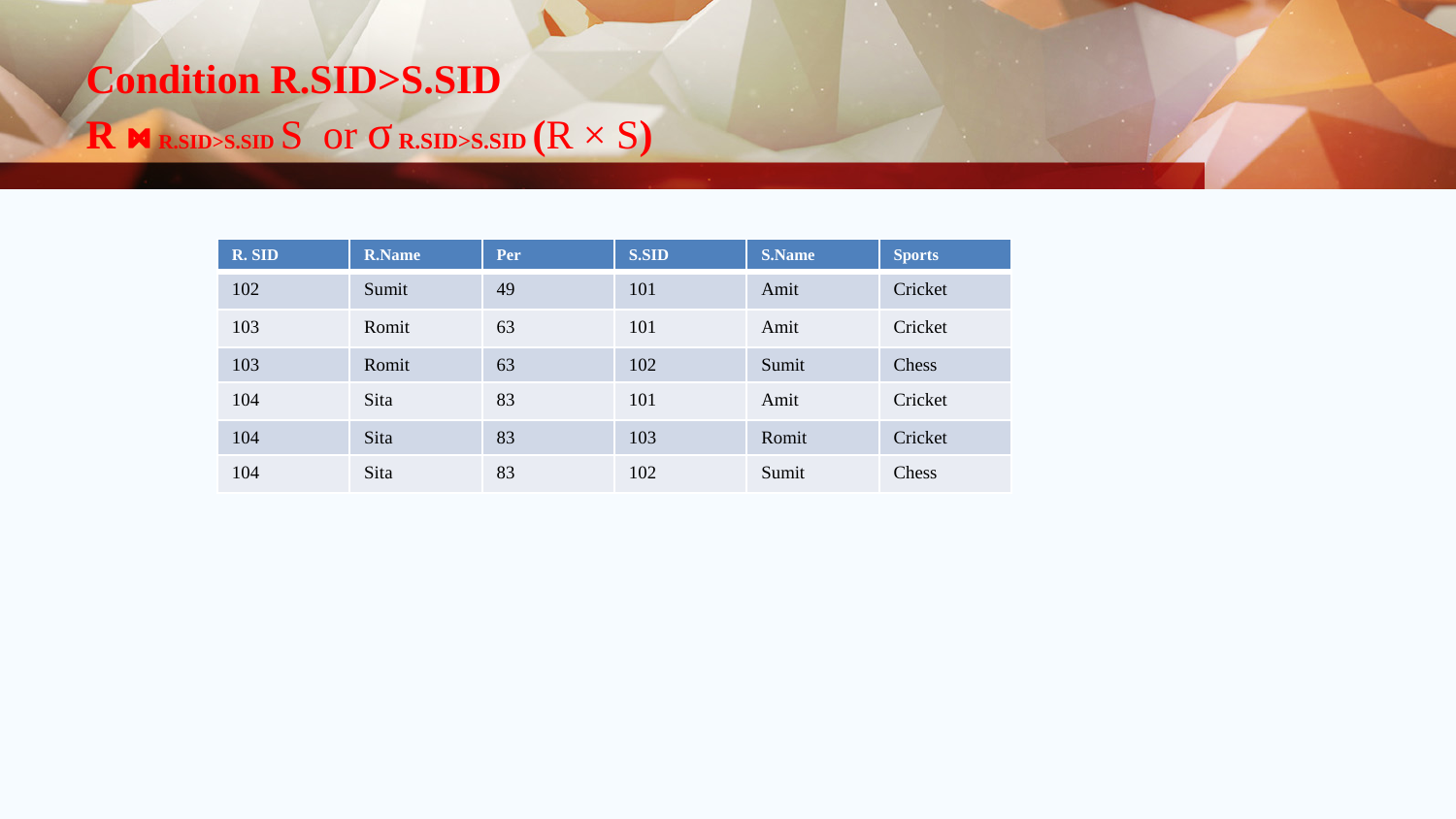

# Condition R.SID>S.SID R ⋈ R.SID>S.SID S  or σ R.SID>S.SID (R × S)

| R. SID | R.Name | Per | S.SID | S.Name | Sports |
| --- | --- | --- | --- | --- | --- |
| 102 | Sumit | 49 | 101 | Amit | Cricket |
| 103 | Romit | 63 | 101 | Amit | Cricket |
| 103 | Romit | 63 | 102 | Sumit | Chess |
| 104 | Sita | 83 | 101 | Amit | Cricket |
| 104 | Sita | 83 | 103 | Romit | Cricket |
| 104 | Sita | 83 | 102 | Sumit | Chess |